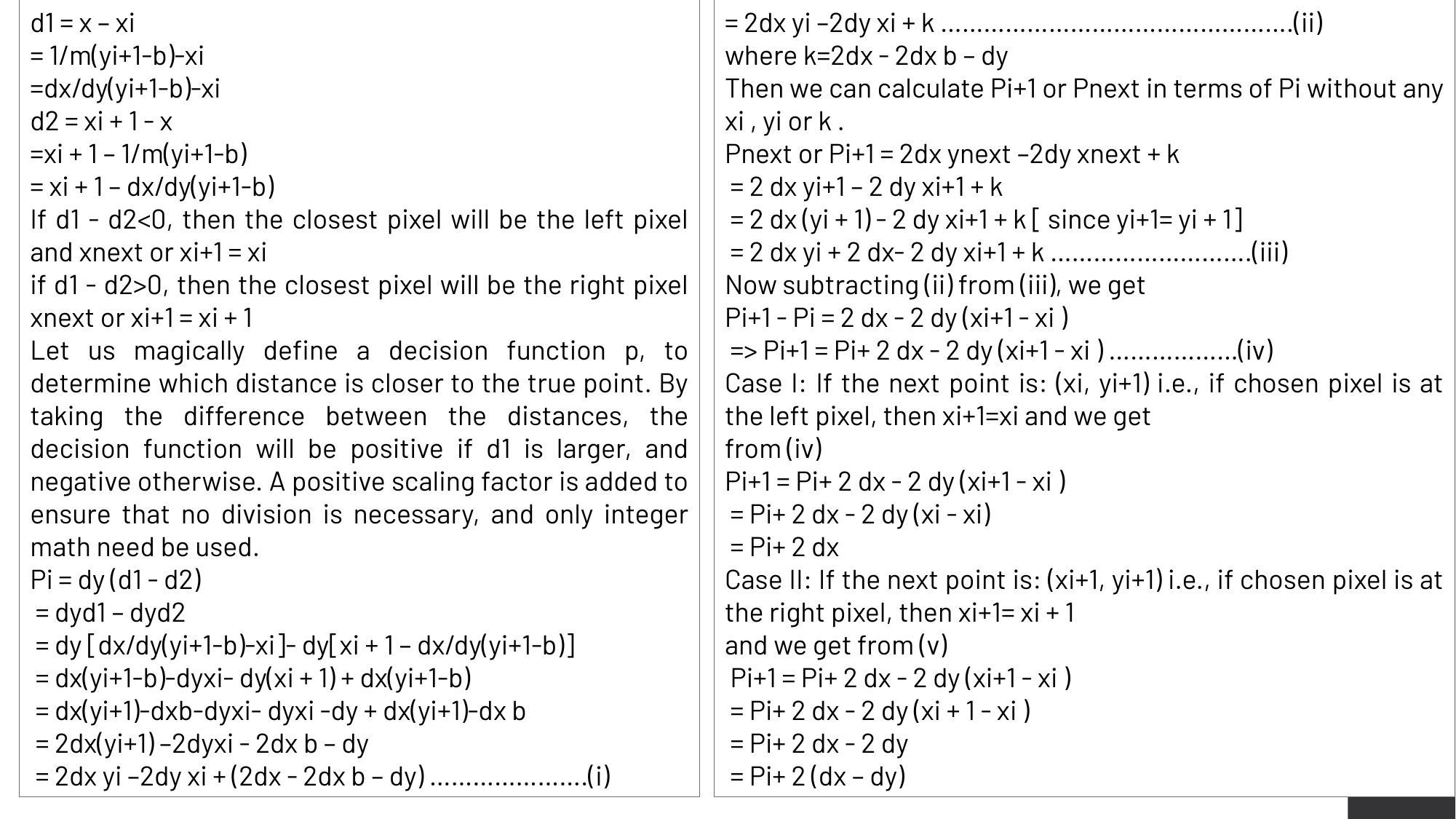

d1 = x – xi
= 1/m(yi+1-b)-xi
=dx/dy(yi+1-b)-xi
d2 = xi + 1 - x
=xi + 1 – 1/m(yi+1-b)
= xi + 1 – dx/dy(yi+1-b)
If d1 - d2<0, then the closest pixel will be the left pixel and xnext or xi+1 = xi
if d1 - d2>0, then the closest pixel will be the right pixel xnext or xi+1 = xi + 1
Let us magically define a decision function p, to determine which distance is closer to the true point. By taking the difference between the distances, the decision function will be positive if d1 is larger, and negative otherwise. A positive scaling factor is added to ensure that no division is necessary, and only integer math need be used.
Pi = dy (d1 - d2)
 = dyd1 – dyd2
 = dy [dx/dy(yi+1-b)-xi]- dy[xi + 1 – dx/dy(yi+1-b)]
 = dx(yi+1-b)-dyxi- dy(xi + 1) + dx(yi+1-b)
 = dx(yi+1)-dxb-dyxi- dyxi -dy + dx(yi+1)-dx b
 = 2dx(yi+1) –2dyxi - 2dx b – dy
 = 2dx yi –2dy xi + (2dx - 2dx b – dy) ………………….(i)
= 2dx yi –2dy xi + k ………………………………………….(ii)
where k=2dx - 2dx b – dy
Then we can calculate Pi+1 or Pnext in terms of Pi without any xi , yi or k .
Pnext or Pi+1 = 2dx ynext –2dy xnext + k
 = 2 dx yi+1 – 2 dy xi+1 + k
 = 2 dx (yi + 1) - 2 dy xi+1 + k [ since yi+1= yi + 1]
 = 2 dx yi + 2 dx- 2 dy xi+1 + k ……………………….(iii)
Now subtracting (ii) from (iii), we get
Pi+1 - Pi = 2 dx - 2 dy (xi+1 - xi )
 => Pi+1 = Pi+ 2 dx - 2 dy (xi+1 - xi ) ………………(iv)
Case I: If the next point is: (xi, yi+1) i.e., if chosen pixel is at the left pixel, then xi+1=xi and we get
from (iv)
Pi+1 = Pi+ 2 dx - 2 dy (xi+1 - xi )
 = Pi+ 2 dx - 2 dy (xi - xi)
 = Pi+ 2 dx
Case II: If the next point is: (xi+1, yi+1) i.e., if chosen pixel is at the right pixel, then xi+1= xi + 1
and we get from (v)
 Pi+1 = Pi+ 2 dx - 2 dy (xi+1 - xi )
 = Pi+ 2 dx - 2 dy (xi + 1 - xi )
 = Pi+ 2 dx - 2 dy
 = Pi+ 2 (dx – dy)